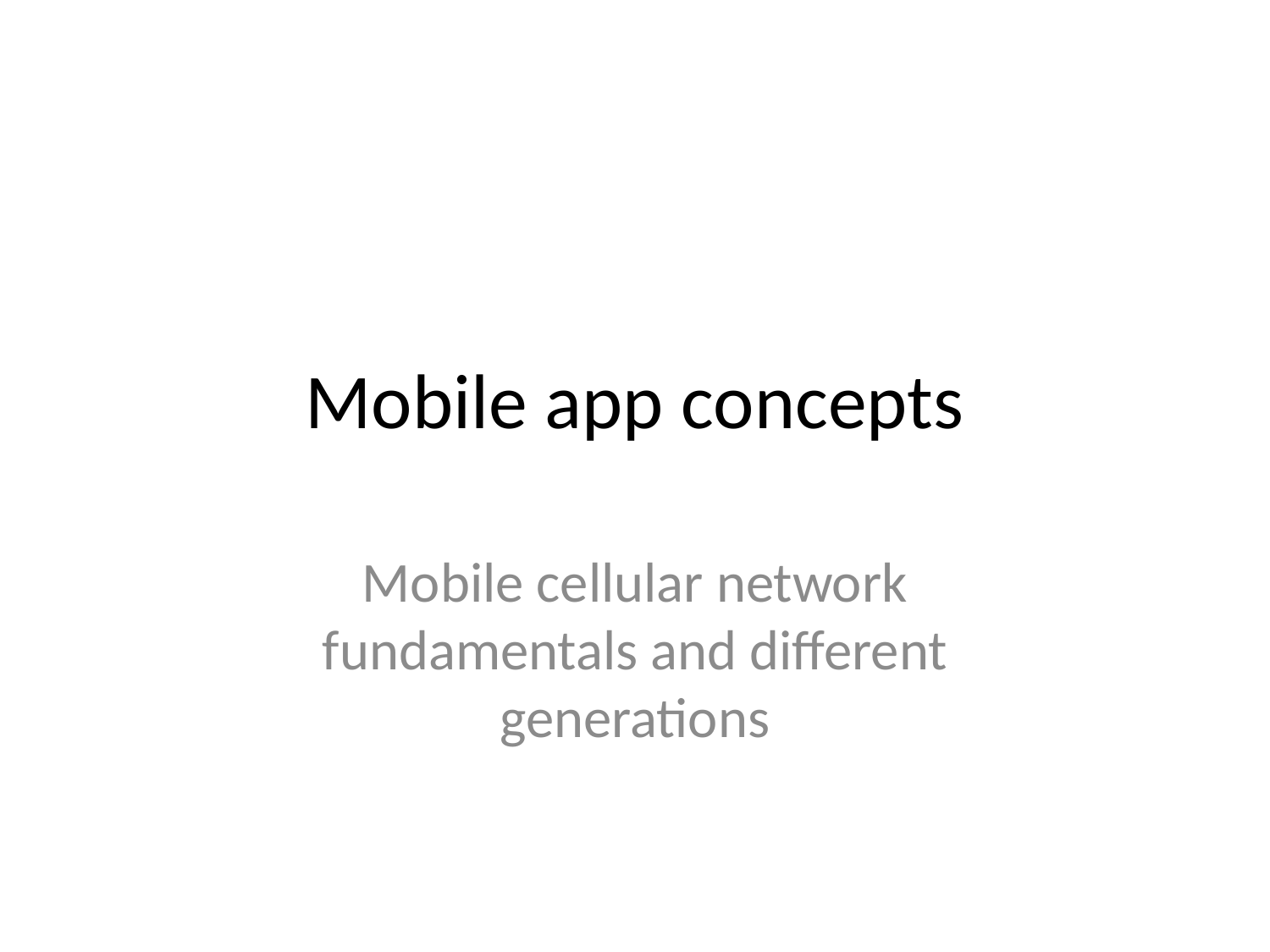

# Mobile app concepts
Mobile cellular network fundamentals and different generations